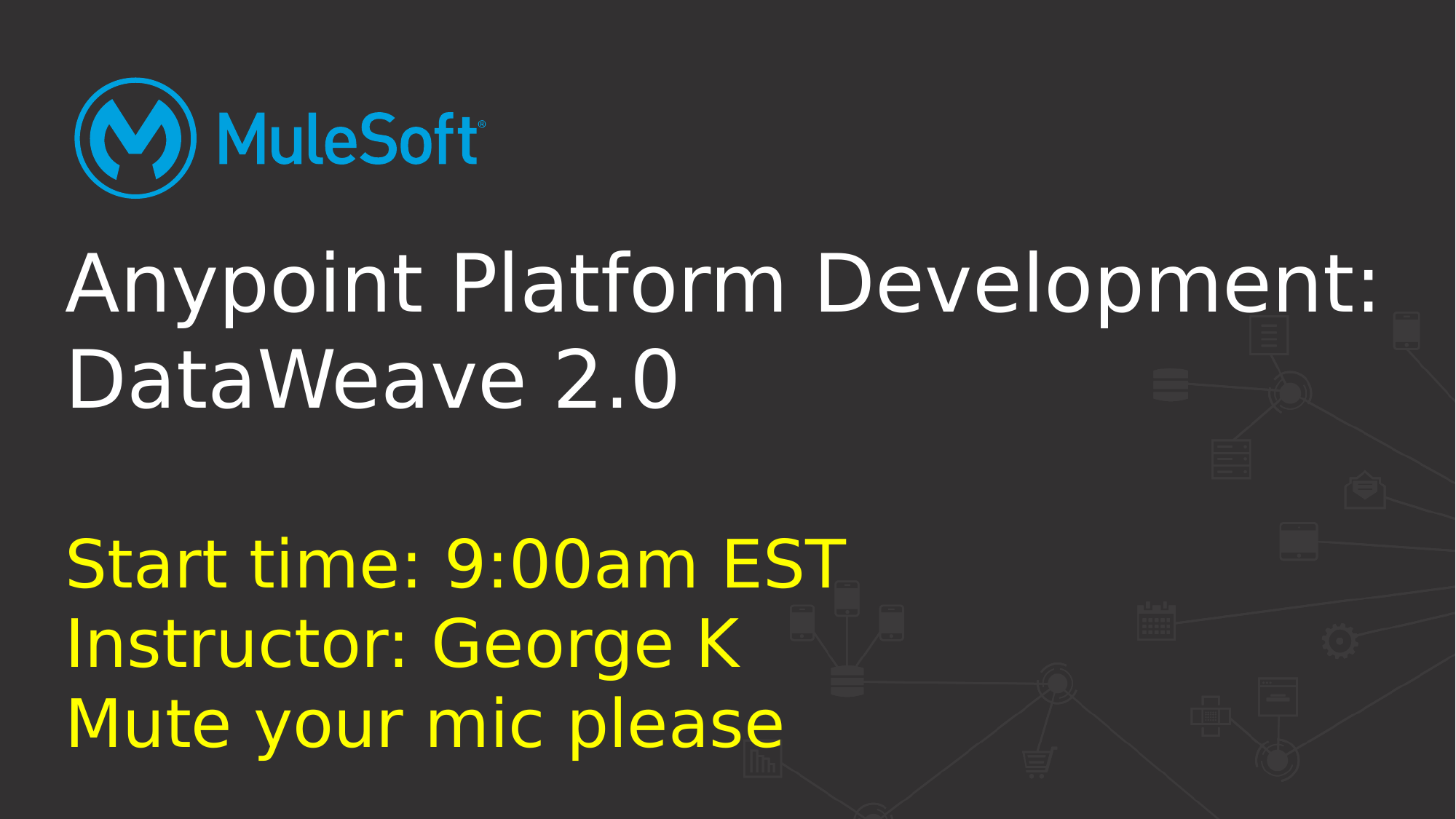

# Anypoint Platform Development: DataWeave 2.0 Start time: 9:00am EST Instructor: George K Mute your mic please